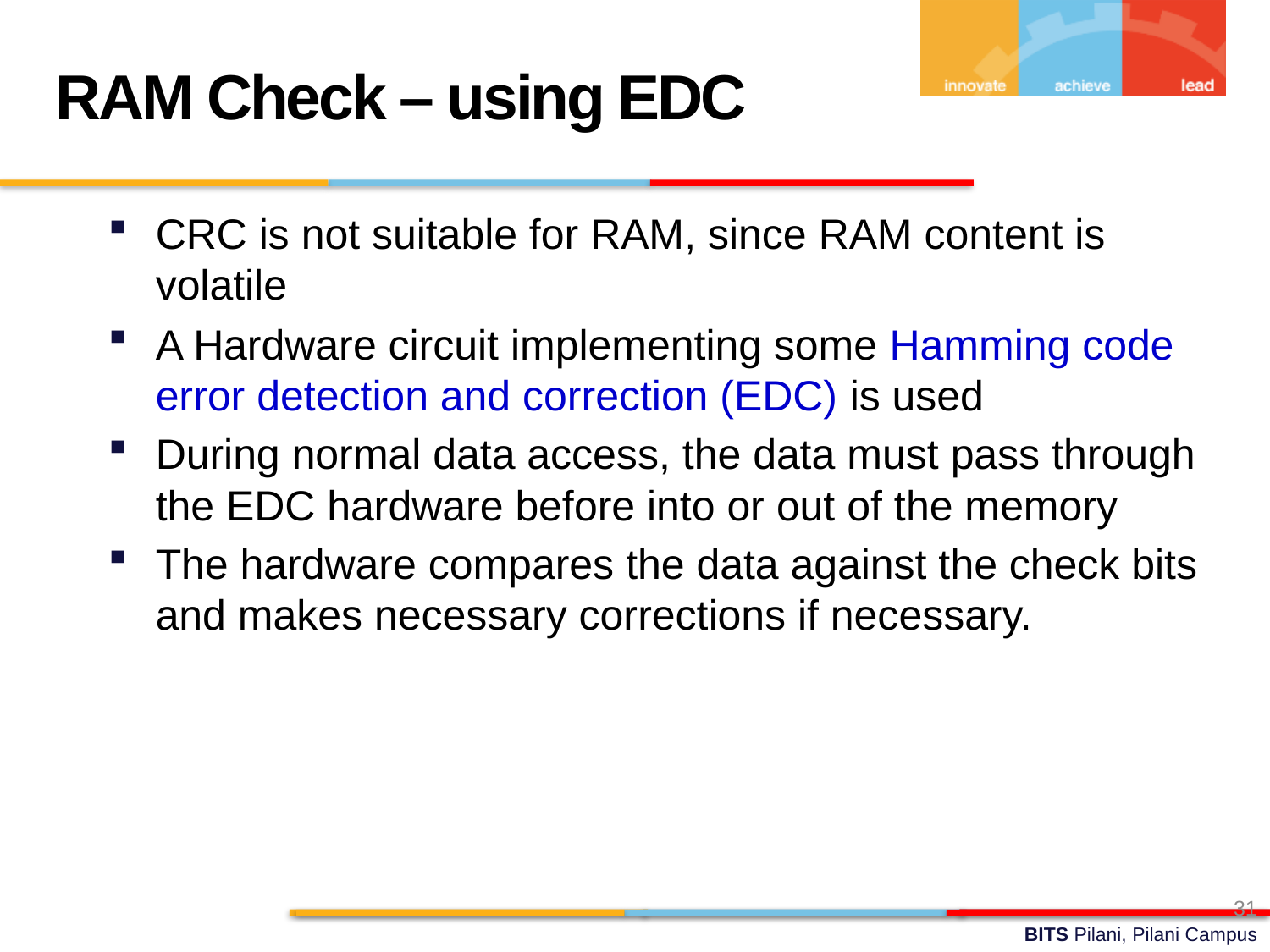

RAM Check – using EDC
CRC is not suitable for RAM, since RAM content is volatile
A Hardware circuit implementing some Hamming code error detection and correction (EDC) is used
During normal data access, the data must pass through the EDC hardware before into or out of the memory
The hardware compares the data against the check bits and makes necessary corrections if necessary.

31